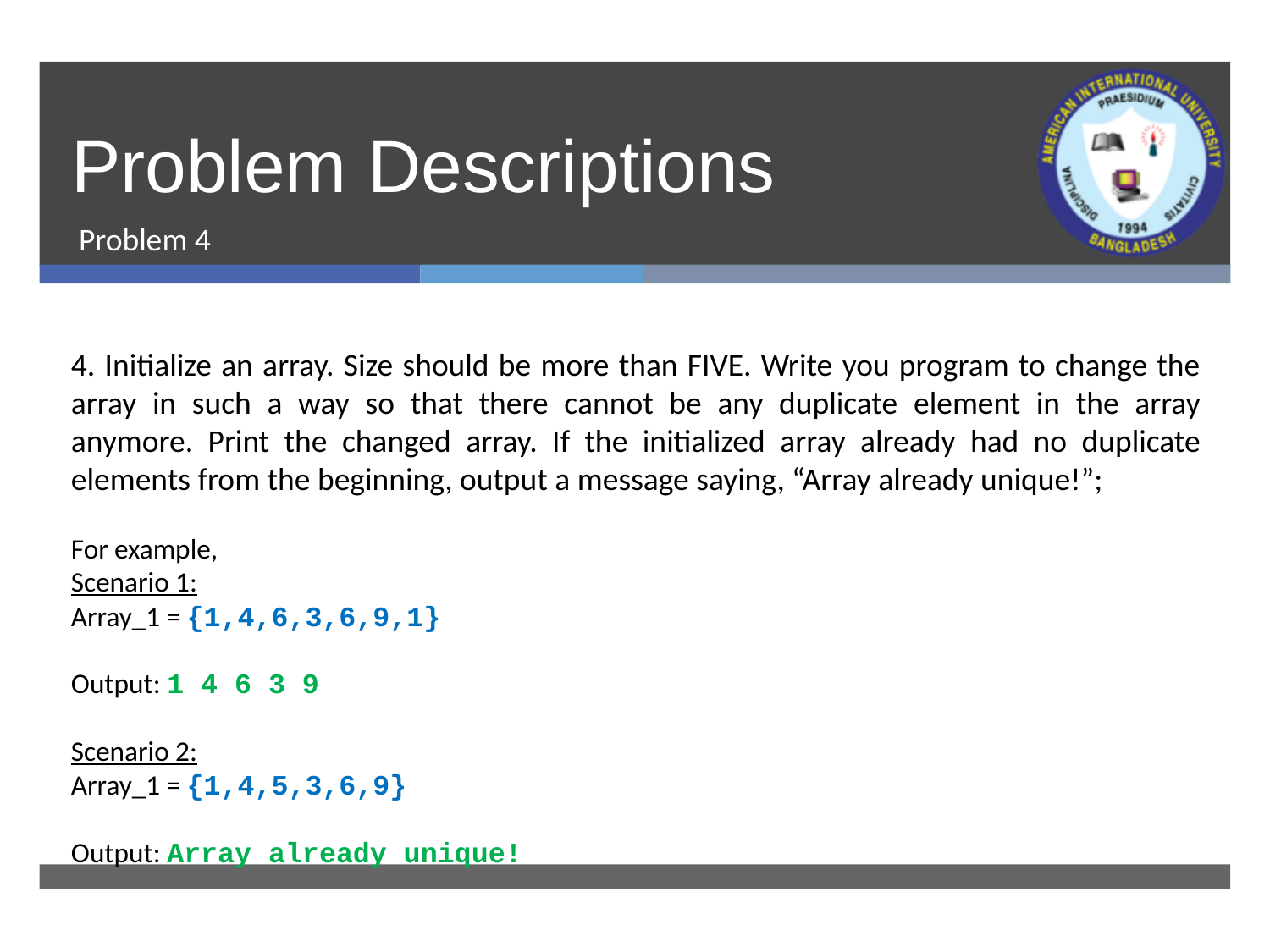

# Problem Descriptions
Problem 4
4. Initialize an array. Size should be more than FIVE. Write you program to change the array in such a way so that there cannot be any duplicate element in the array anymore. Print the changed array. If the initialized array already had no duplicate elements from the beginning, output a message saying, “Array already unique!”;

For example,
Scenario 1:
Array_1 = {1,4,6,3,6,9,1}

Output: 1 4 6 3 9

Scenario 2:
Array_1 = {1,4,5,3,6,9}

Output: Array already unique!